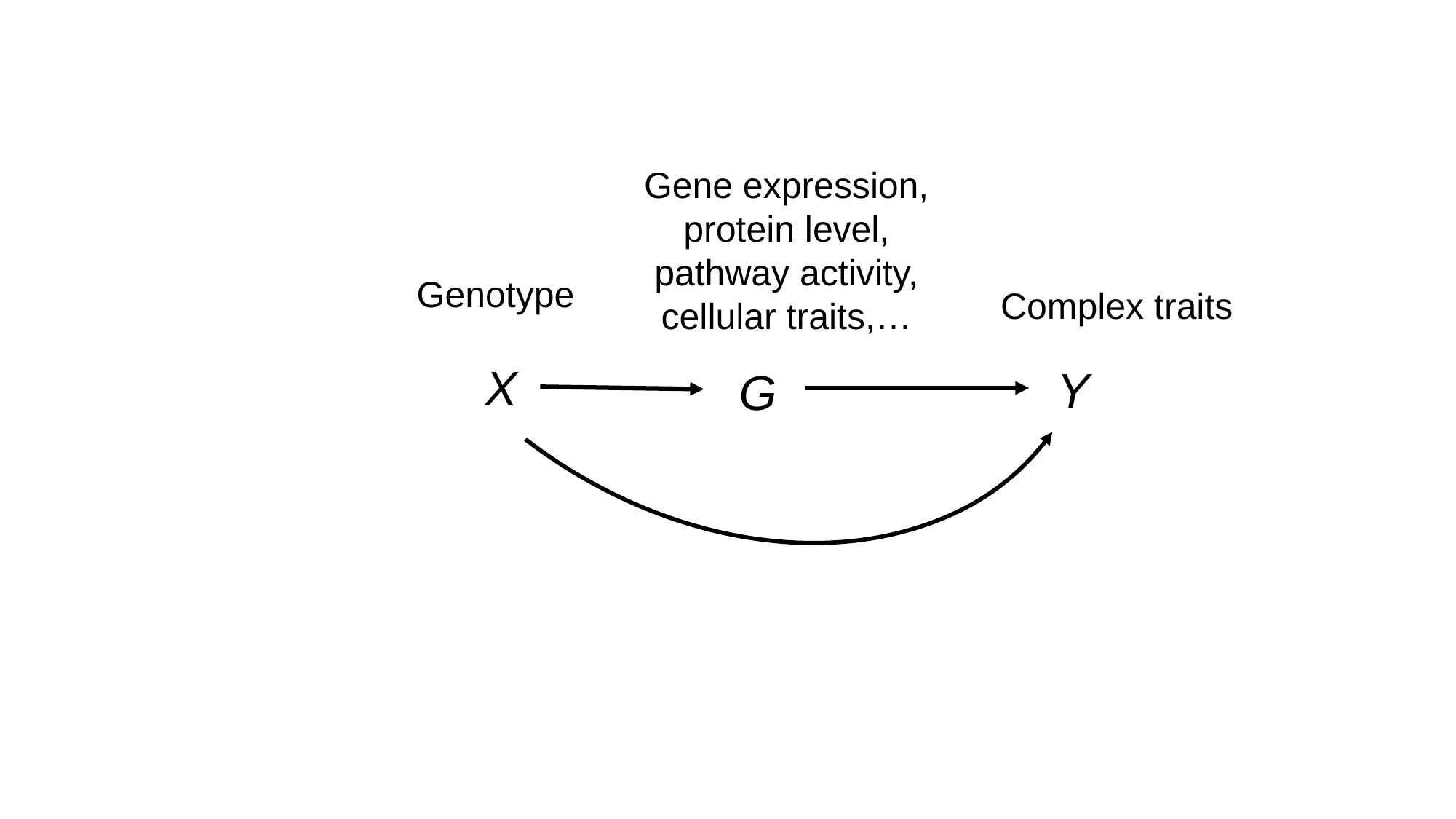

Gene expression,
protein level,
pathway activity,
cellular traits,…

Genotype
Complex traits

X
Y
G